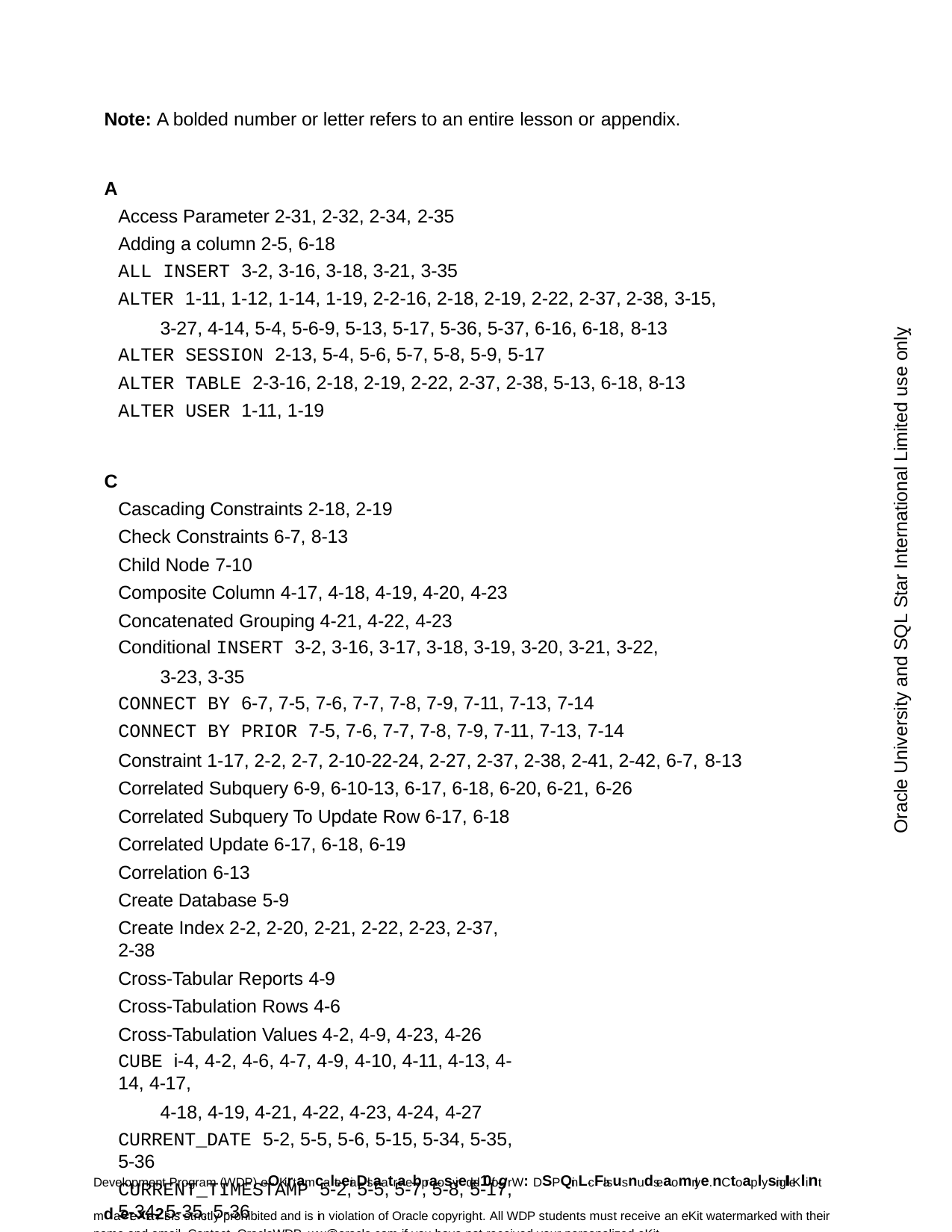

Note: A bolded number or letter refers to an entire lesson or appendix.

A
Access Parameter 2-31, 2-32, 2-34, 2-35
Adding a column 2-5, 6-18
ALL INSERT 3-2, 3-16, 3-18, 3-21, 3-35
ALTER 1-11, 1-12, 1-14, 1-19, 2-2-16, 2-18, 2-19, 2-22, 2-37, 2-38, 3-15,
3-27, 4-14, 5-4, 5-6-9, 5-13, 5-17, 5-36, 5-37, 6-16, 6-18, 8-13
ALTER SESSION 2-13, 5-4, 5-6, 5-7, 5-8, 5-9, 5-17
ALTER TABLE 2-3-16, 2-18, 2-19, 2-22, 2-37, 2-38, 5-13, 6-18, 8-13
ALTER USER 1-11, 1-19

C
Cascading Constraints 2-18, 2-19
Check Constraints 6-7, 8-13
Child Node 7-10
Composite Column 4-17, 4-18, 4-19, 4-20, 4-23
Concatenated Grouping 4-21, 4-22, 4-23
Conditional INSERT 3-2, 3-16, 3-17, 3-18, 3-19, 3-20, 3-21, 3-22,
3-23, 3-35
CONNECT BY 6-7, 7-5, 7-6, 7-7, 7-8, 7-9, 7-11, 7-13, 7-14
CONNECT BY PRIOR 7-5, 7-6, 7-7, 7-8, 7-9, 7-11, 7-13, 7-14
Constraint 1-17, 2-2, 2-7, 2-10-22-24, 2-27, 2-37, 2-38, 2-41, 2-42, 6-7, 8-13
Correlated Subquery 6-9, 6-10-13, 6-17, 6-18, 6-20, 6-21, 6-26
Correlated Subquery To Update Row 6-17, 6-18  Correlated Update 6-17, 6-18, 6-19
Correlation 6-13
Create Database 5-9
Create Index 2-2, 2-20, 2-21, 2-22, 2-23, 2-37, 2-38
Cross-Tabular Reports 4-9
Cross-Tabulation Rows 4-6
Cross-Tabulation Values 4-2, 4-9, 4-23, 4-26
CUBE i-4, 4-2, 4-6, 4-7, 4-9, 4-10, 4-11, 4-13, 4-14, 4-17,
4-18, 4-19, 4-21, 4-22, 4-23, 4-24, 4-27
CURRENT_DATE 5-2, 5-5, 5-6, 5-15, 5-34, 5-35, 5-36
CURRENT_TIMESTAMP 5-2, 5-5, 5-7, 5-8, 5-17, 5-34, 5-35, 5-36
Oracle University and SQL Star International Limited use onlyฺ
Development Program (WDP) eOKirt amcalteeriaDlsaatraebpraosvieded10fogr W: DSPQinL-cFlasusnudseaomnlye.nCtoaplysingIIeKIint mdaetexria-2ls is strictly prohibited and is in  violation of Oracle copyright. All WDP students must receive an eKit watermarked with their name and email. Contact  OracleWDP_ww@oracle.com if you have not received your personalized eKit.